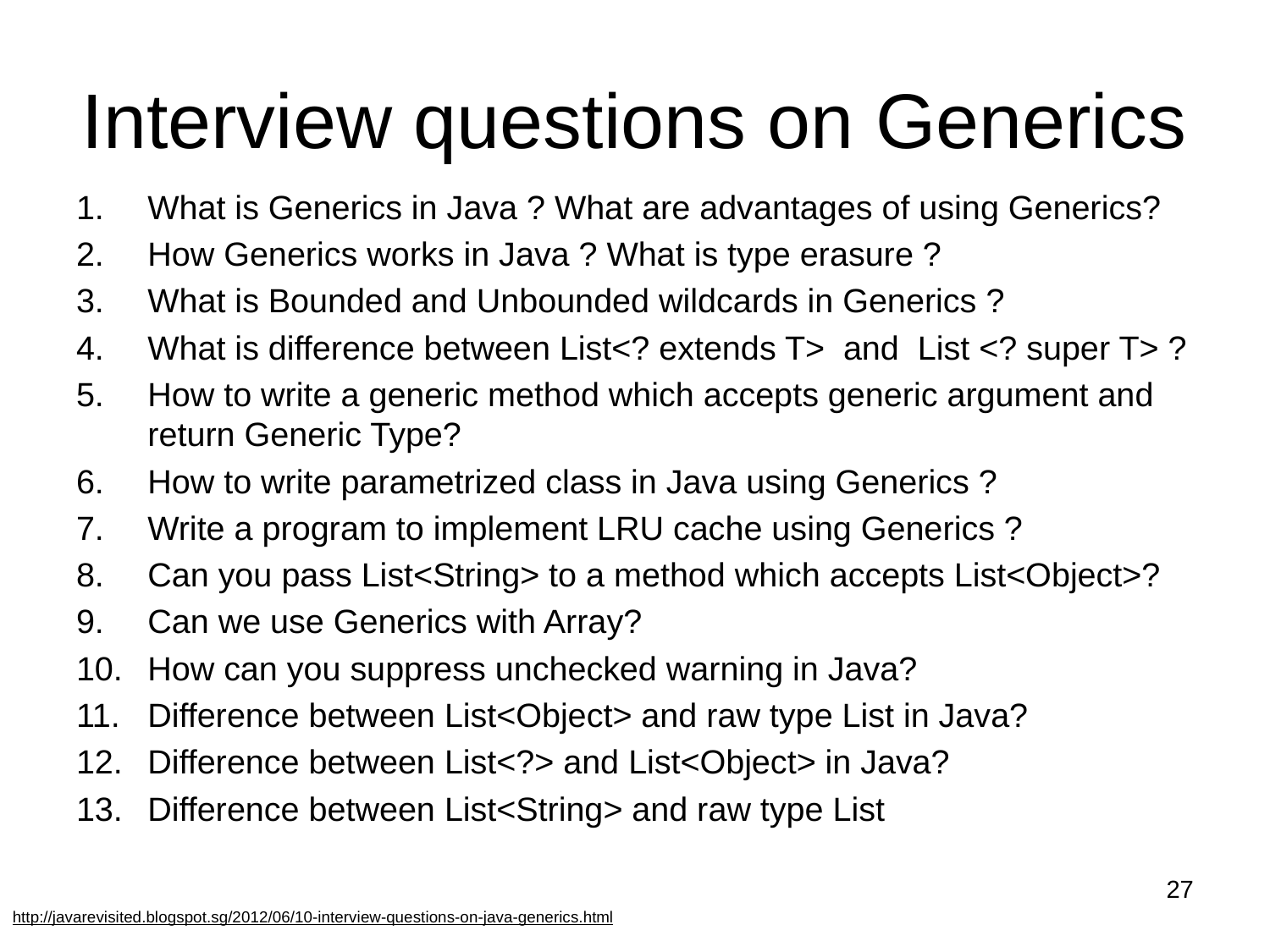

# Interview questions on Generics
What is Generics in Java ? What are advantages of using Generics?
How Generics works in Java ? What is type erasure ?
What is Bounded and Unbounded wildcards in Generics ?
What is difference between List<? extends T>  and  List <? super T> ?
How to write a generic method which accepts generic argument and return Generic Type?
How to write parametrized class in Java using Generics ?
Write a program to implement LRU cache using Generics ?
Can you pass List<String> to a method which accepts List<Object>?
Can we use Generics with Array?
How can you suppress unchecked warning in Java?
Difference between List<Object> and raw type List in Java?
Difference between List<?> and List<Object> in Java?
Difference between List<String> and raw type List

27
http://javarevisited.blogspot.sg/2012/06/10-interview-questions-on-java-generics.html